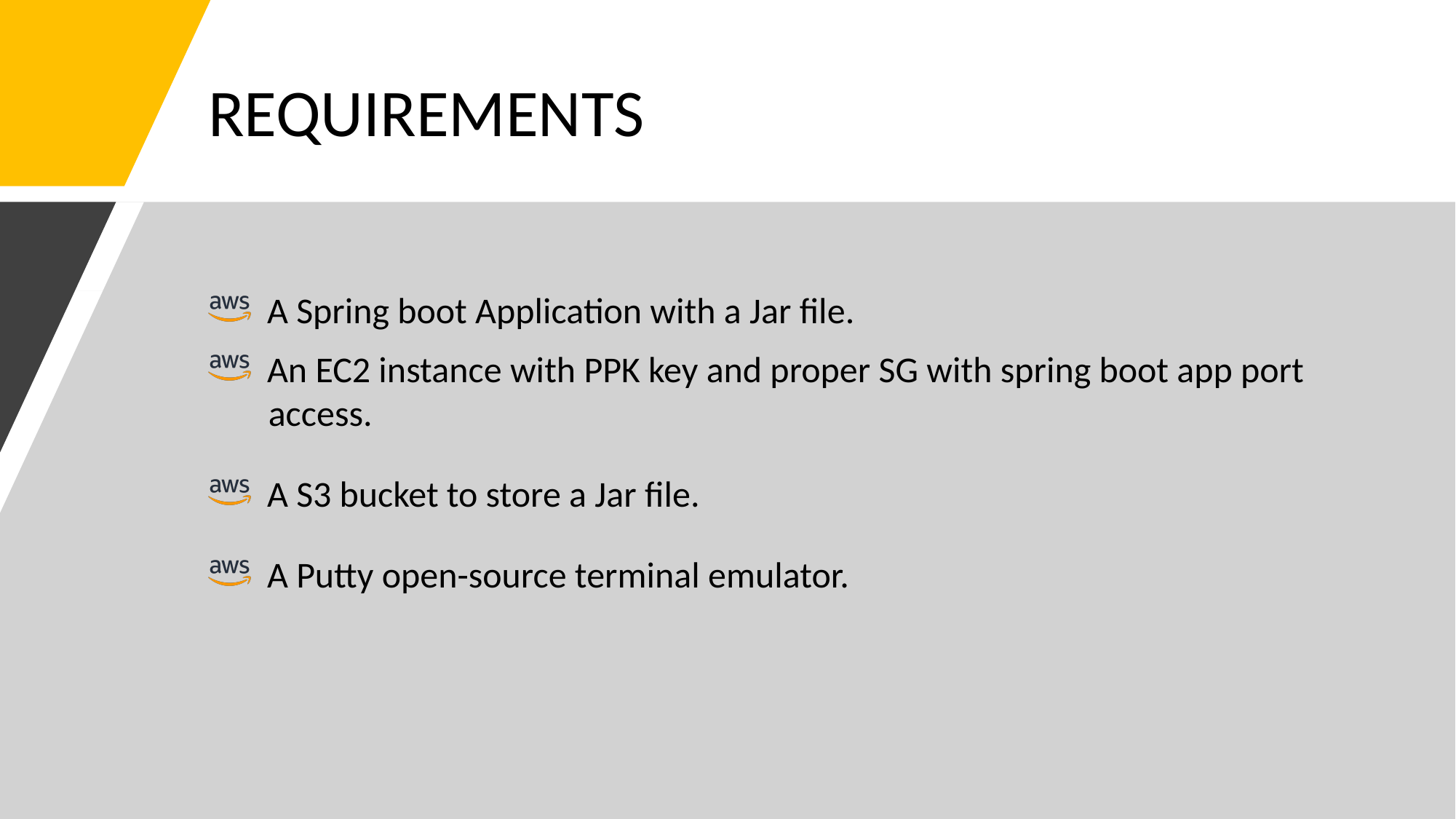

# REQUIREMENTS

  A Spring boot Application with a Jar file.
  An EC2 instance with PPK key and proper SG with spring boot app port
    access.
  A S3 bucket to store a Jar file.
  A Putty open-source terminal emulator.